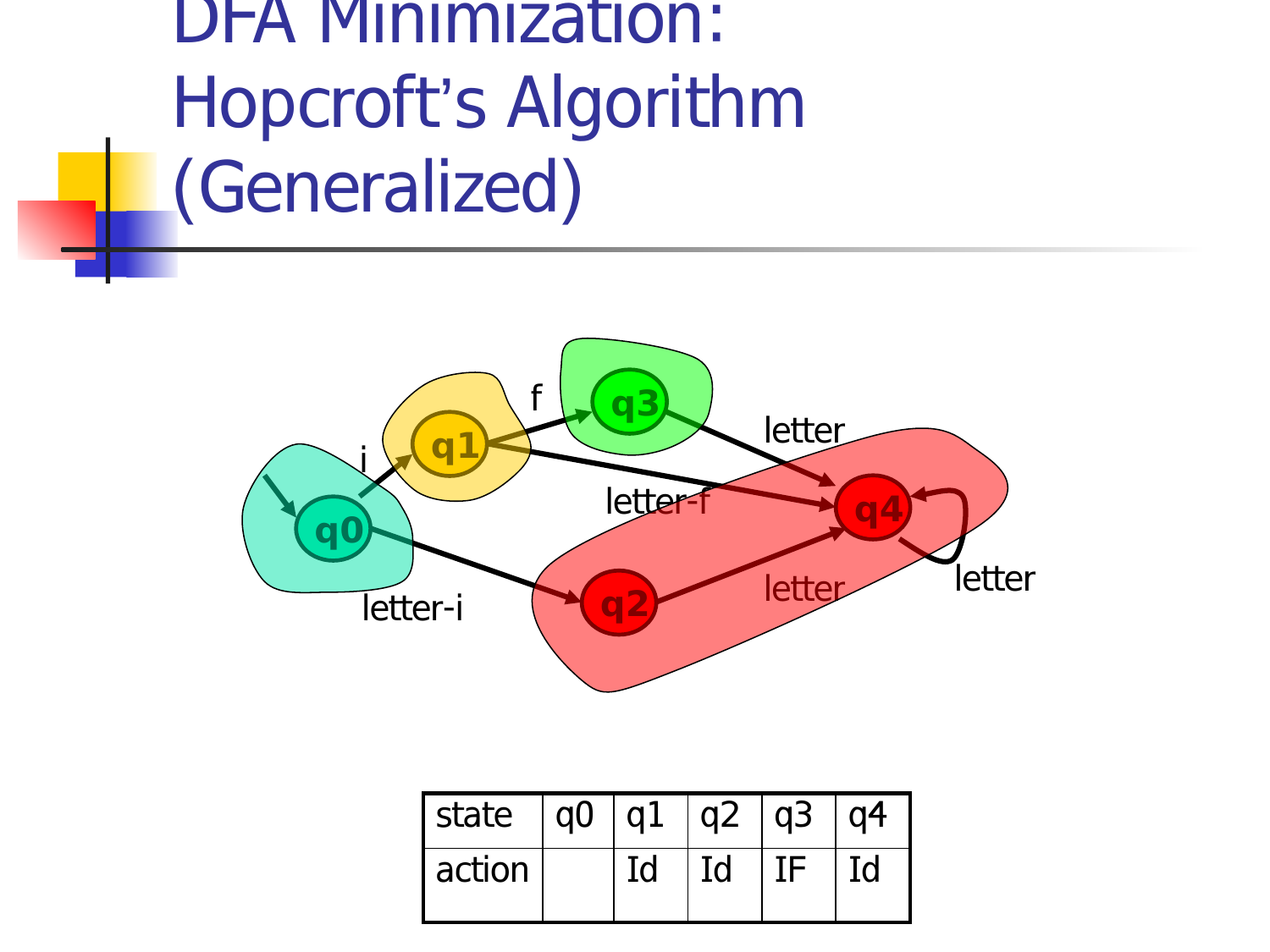

# DFA Minimization: Hopcroft’s Algorithm (Generalized)

f
 q3

letter
 q1

i

letter-f

 q4

 q0

letter
letter
 q2
letter-i
| state | q0 | q1 | q2 | q3 | q4 |
| --- | --- | --- | --- | --- | --- |
| action |  | Id | Id | IF | Id |